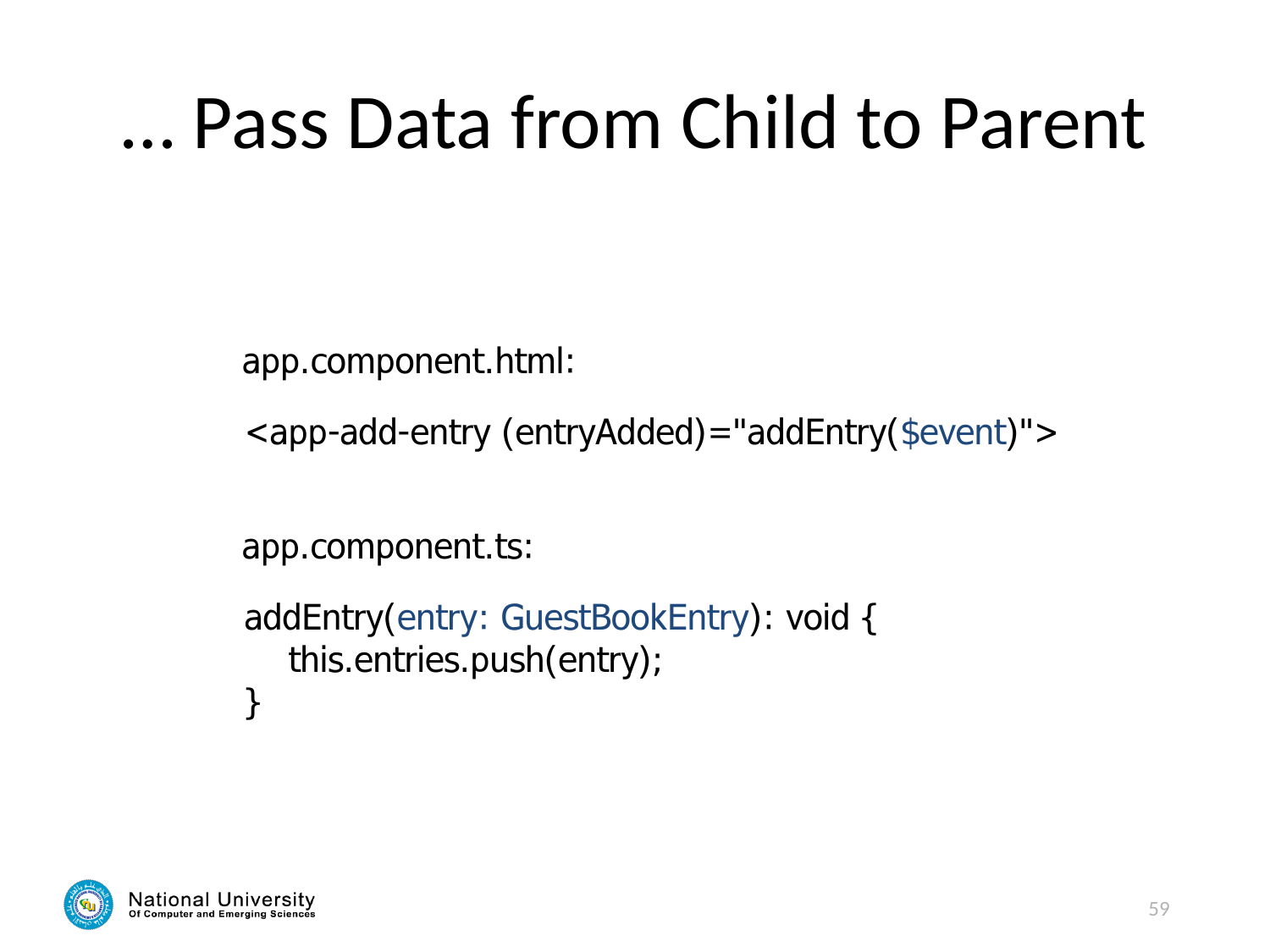

# … Pass Data from Child to Parent
app.component.html:
<app-add-entry (entryAdded)="addEntry($event)">
app.component.ts:
addEntry(entry: GuestBookEntry): void {
    this.entries.push(entry);
}
59